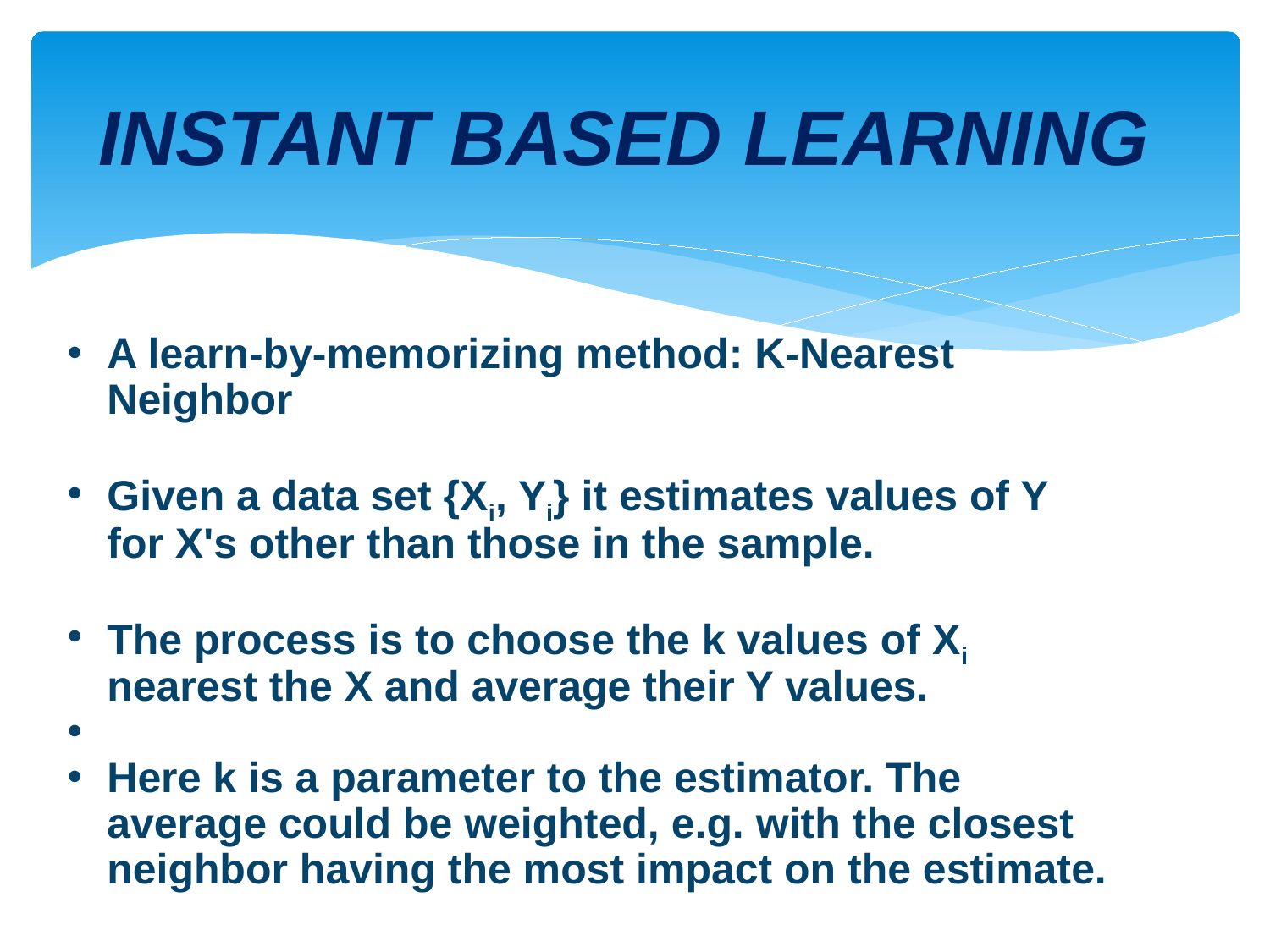

# INSTANT BASED LEARNING
A learn-by-memorizing method: K-Nearest Neighbor

Given a data set {Xi, Yi} it estimates values of Y for X's other than those in the sample.

The process is to choose the k values of Xi nearest the X and average their Y values.

Here k is a parameter to the estimator. The average could be weighted, e.g. with the closest neighbor having the most impact on the estimate.